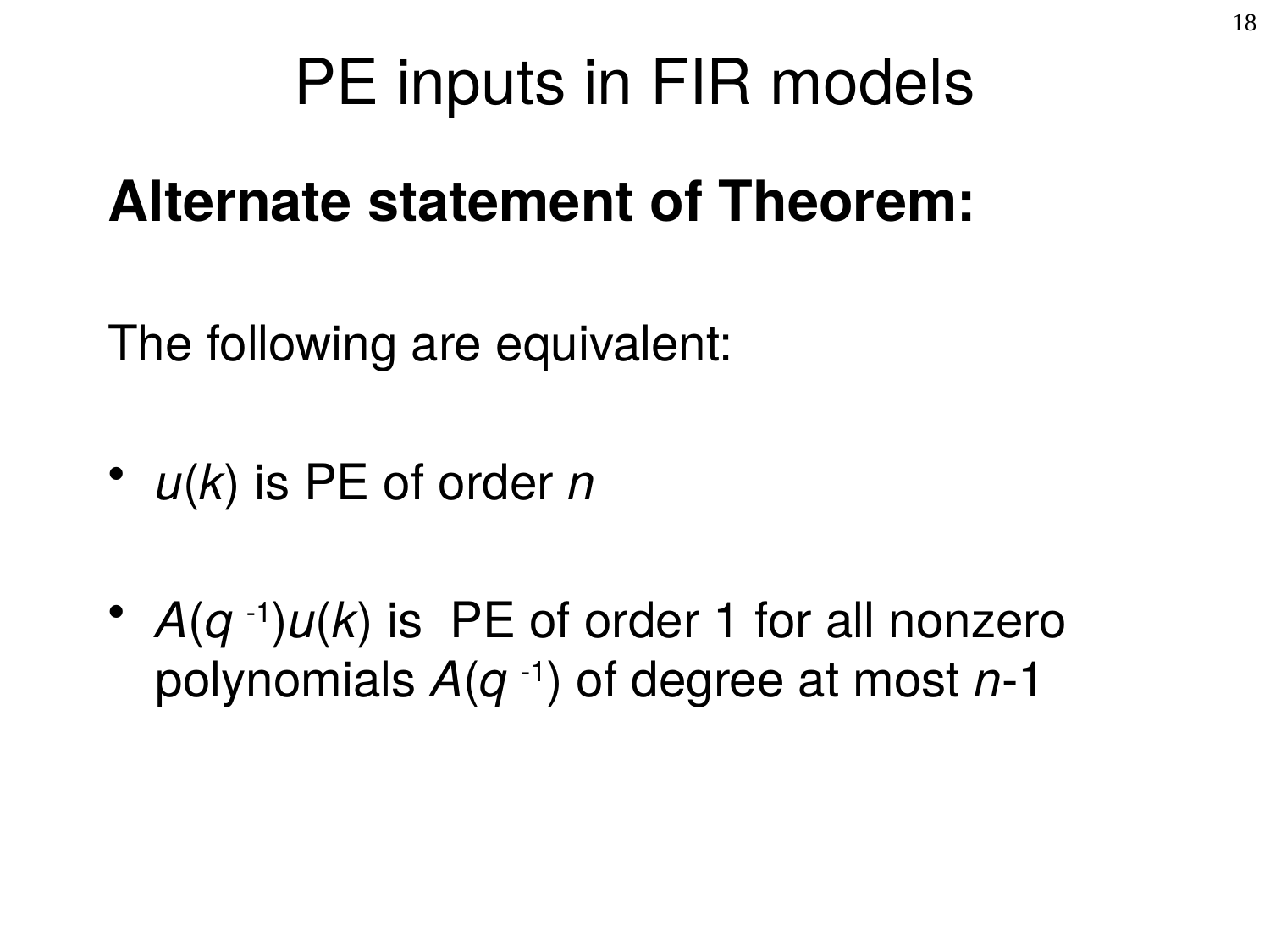

# PE inputs in FIR models
18
Alternate statement of Theorem:

The following are equivalent:

u(k) is PE of order n

A(q -1)u(k) is  PE of order 1 for all nonzero polynomials A(q -1) of degree at most n-1